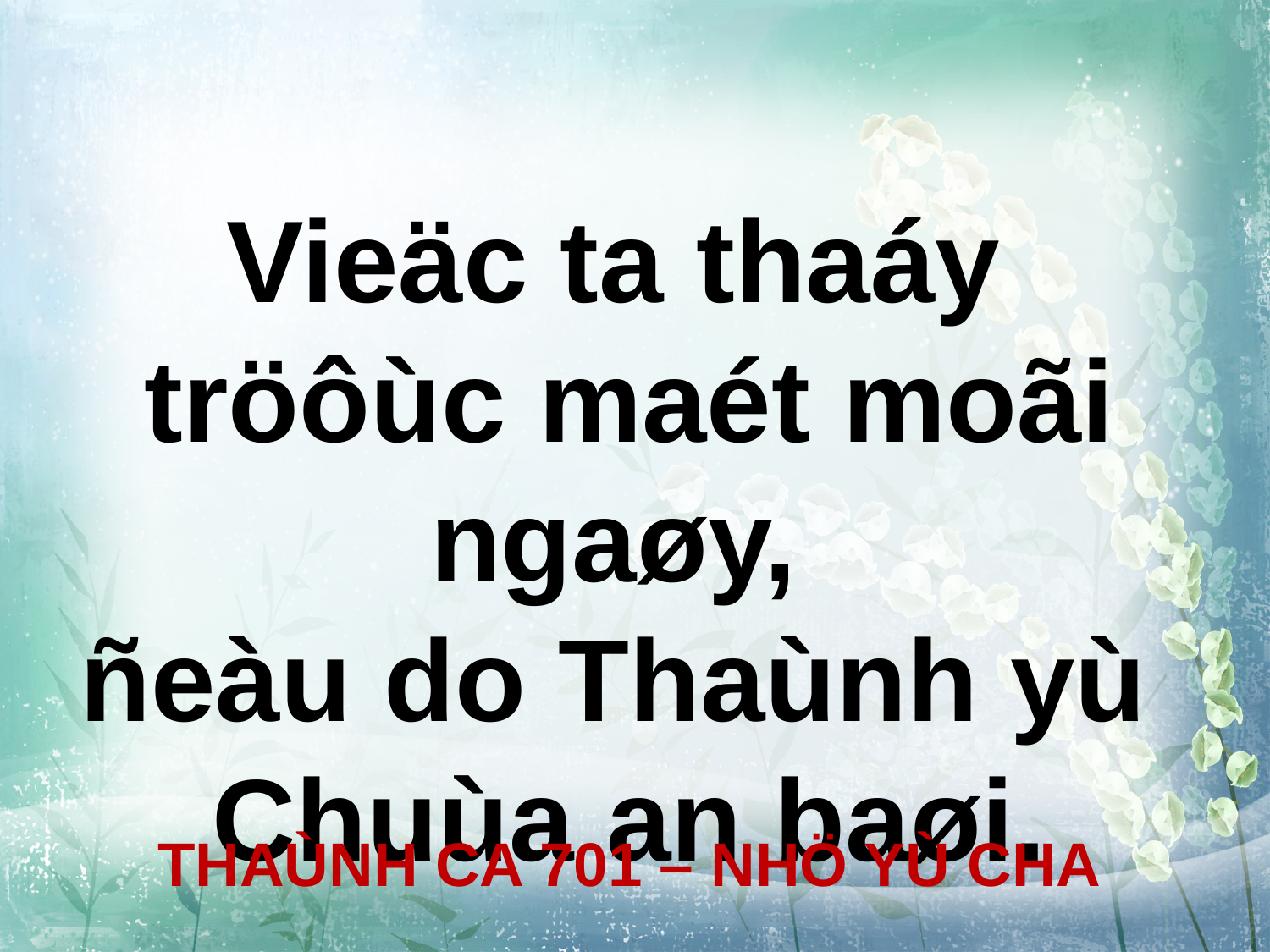

Vieäc ta thaáy
tröôùc maét moãi ngaøy,
ñeàu do Thaùnh yù
Chuùa an baøi.
THAÙNH CA 701 – NHÖ YÙ CHA